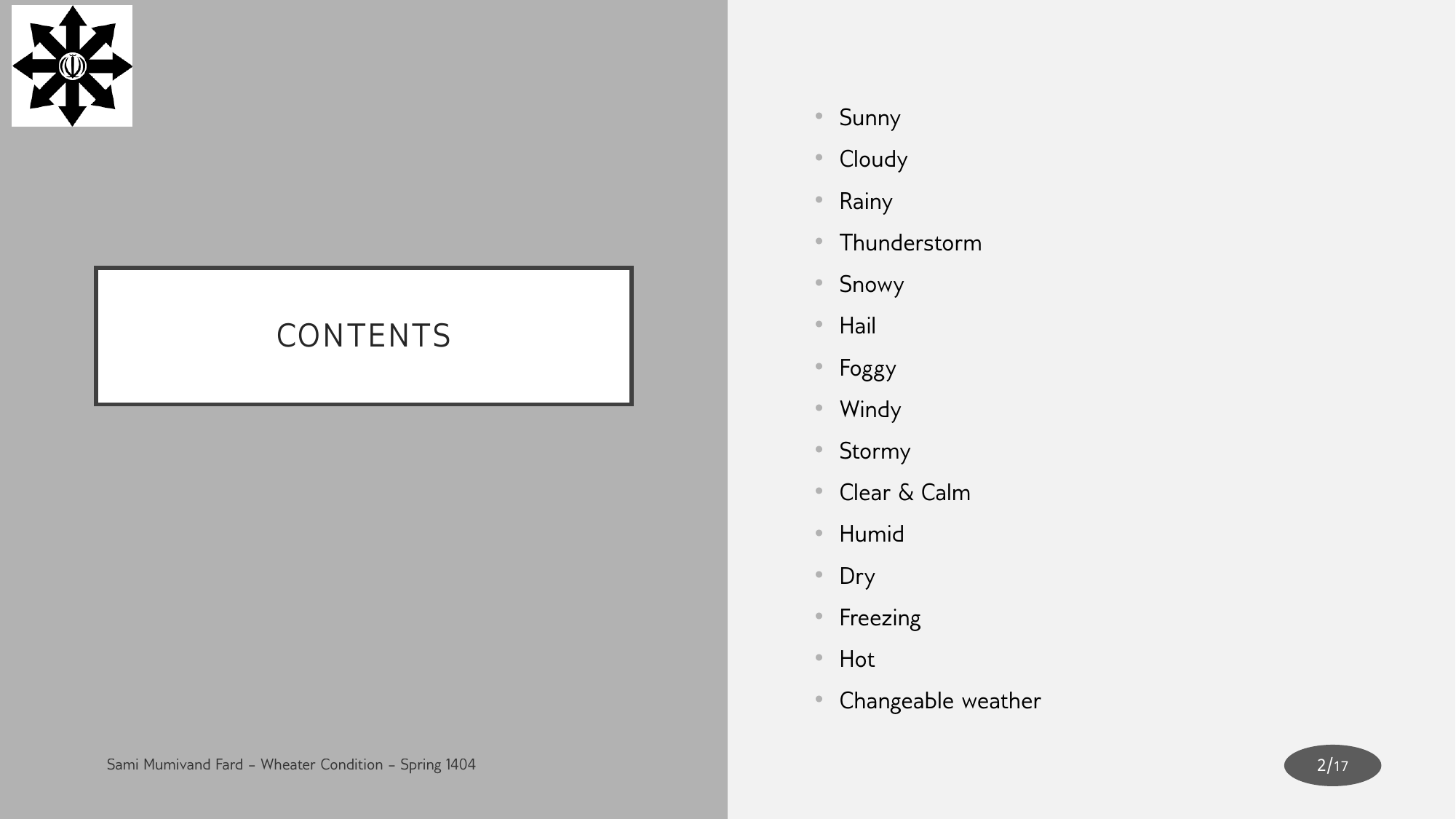

Sunny
Cloudy
Rainy
Thunderstorm
Snowy
Hail
Foggy
Windy
Stormy
Clear & Calm
Humid
Dry
Freezing
Hot
Changeable weather
# contents

Sami Mumivand Fard – Wheater Condition – Spring 1404
17/2